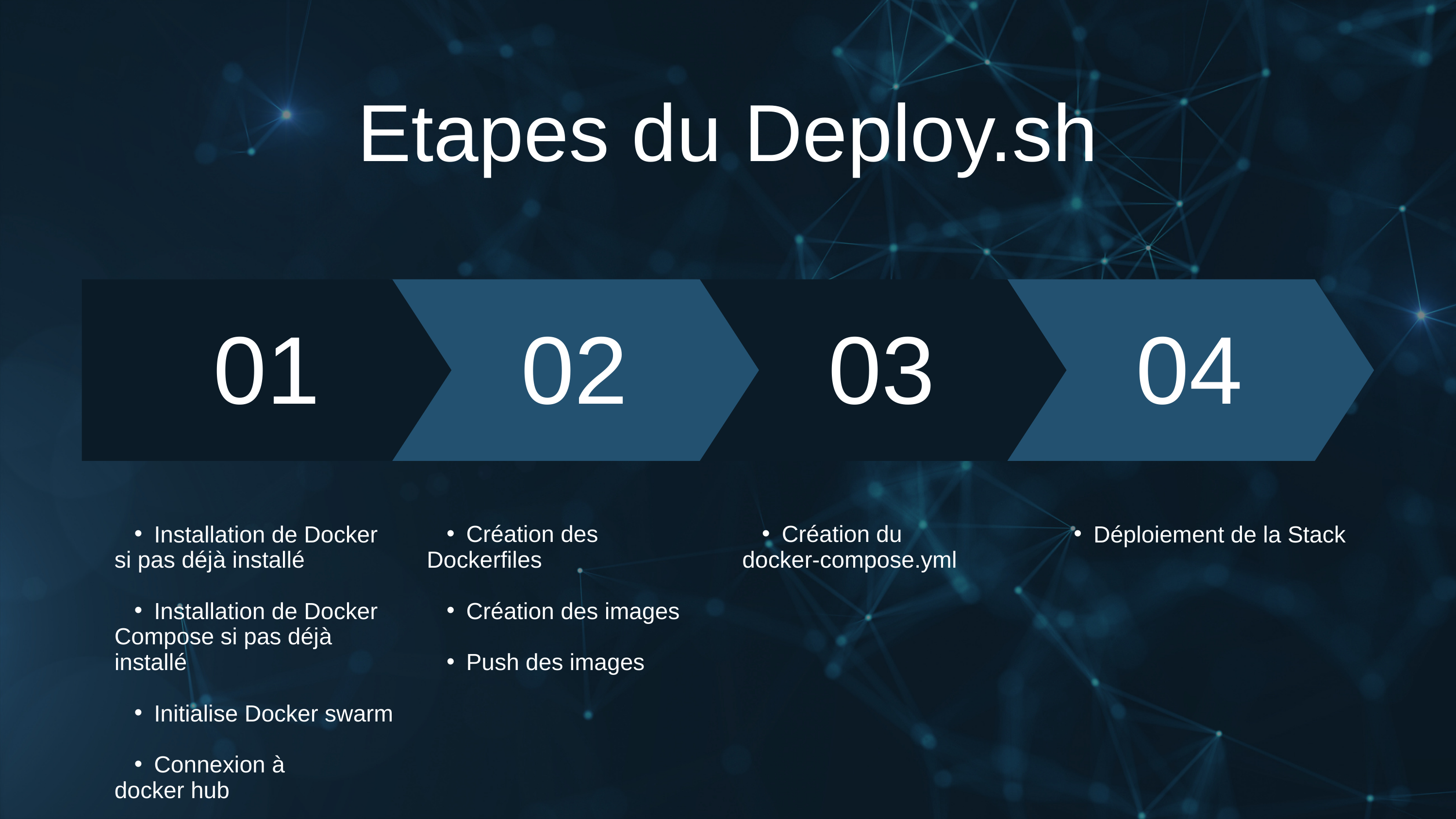

Etapes du Deploy.sh

01
02
03
04
Installation de Docker
si pas déjà installé

Installation de Docker
Compose si pas déjà
installé

Initialise Docker swarm

Connexion à
docker hub
Création des
Dockerfiles

Création des images

Push des images

Création du
docker-compose.yml
Déploiement de la Stack